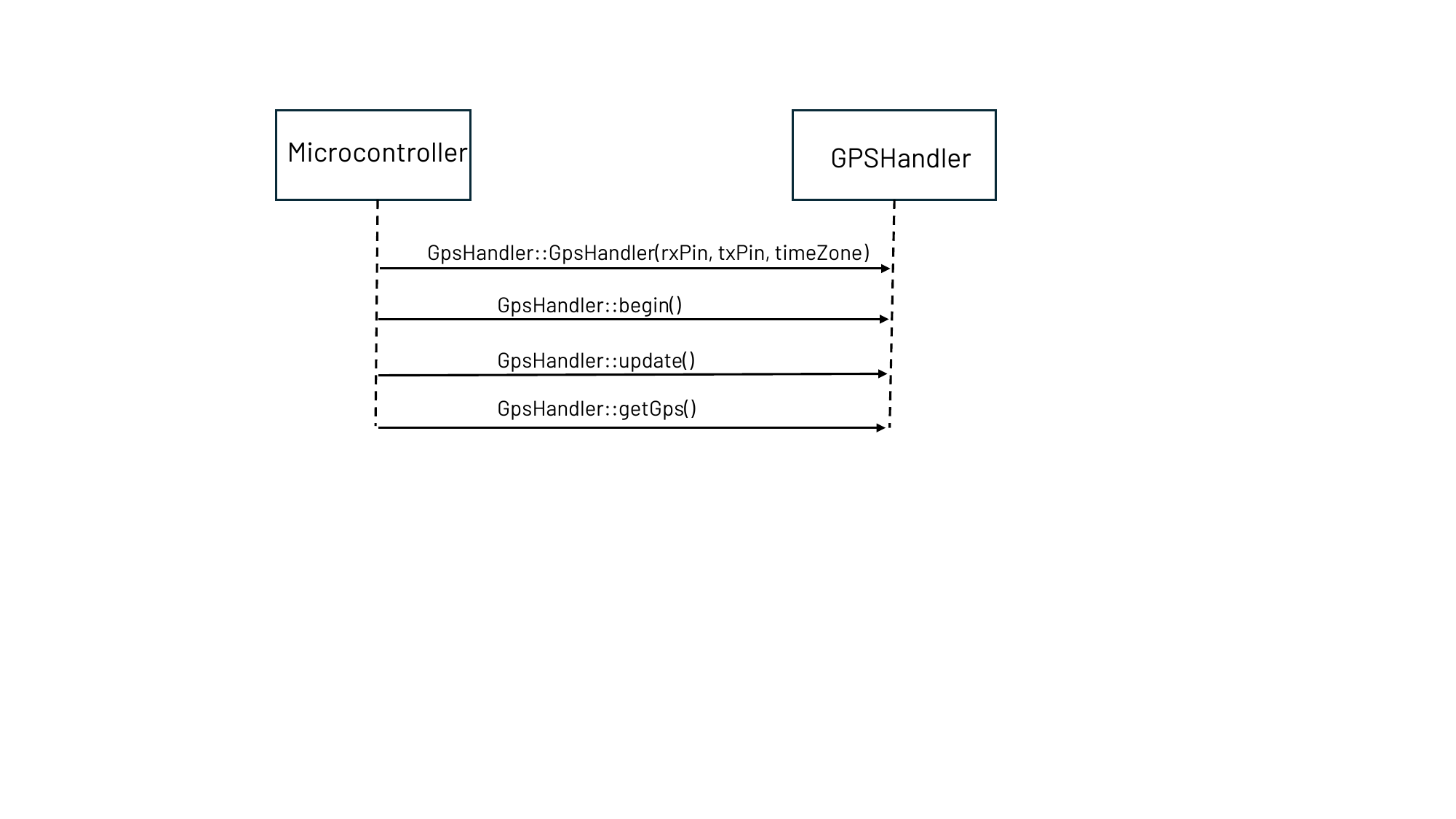

Microcontroller
GPSHandler
GpsHandler::GpsHandler(rxPin, txPin, timeZone)
GpsHandler::begin()
GpsHandler::update()
GpsHandler::getGps()